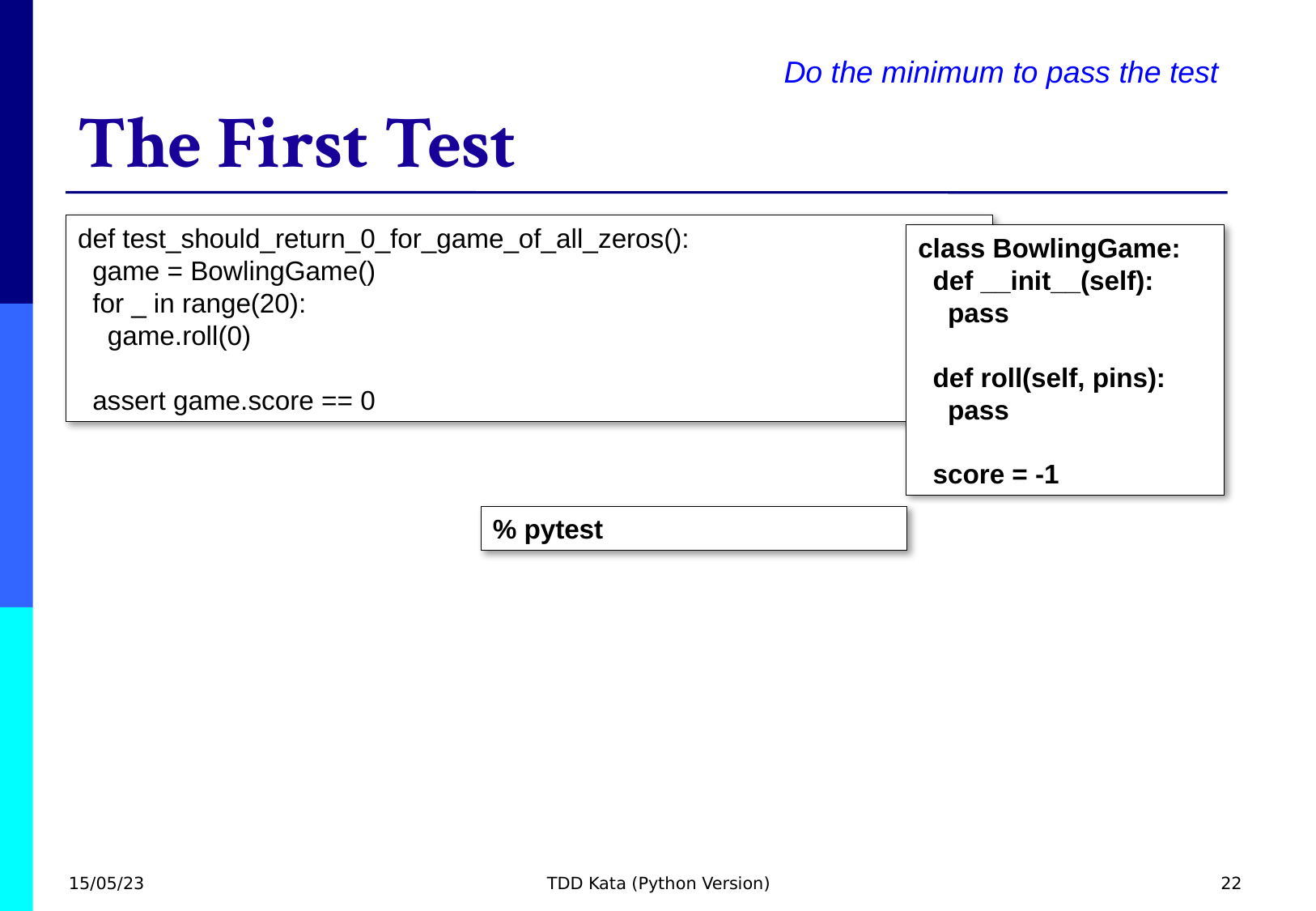

# The First Test
Do the minimum to pass the test
def test_should_return_0_for_game_of_all_zeros():
  game = BowlingGame()
  for _ in range(20):
    game.roll(0)

  assert game.score == 0
class BowlingGame:
  def __init__(self):
    pass

  def roll(self, pins):
    pass

  score = -1
% pytest
15/05/23
TDD Kata (Python Version)
22